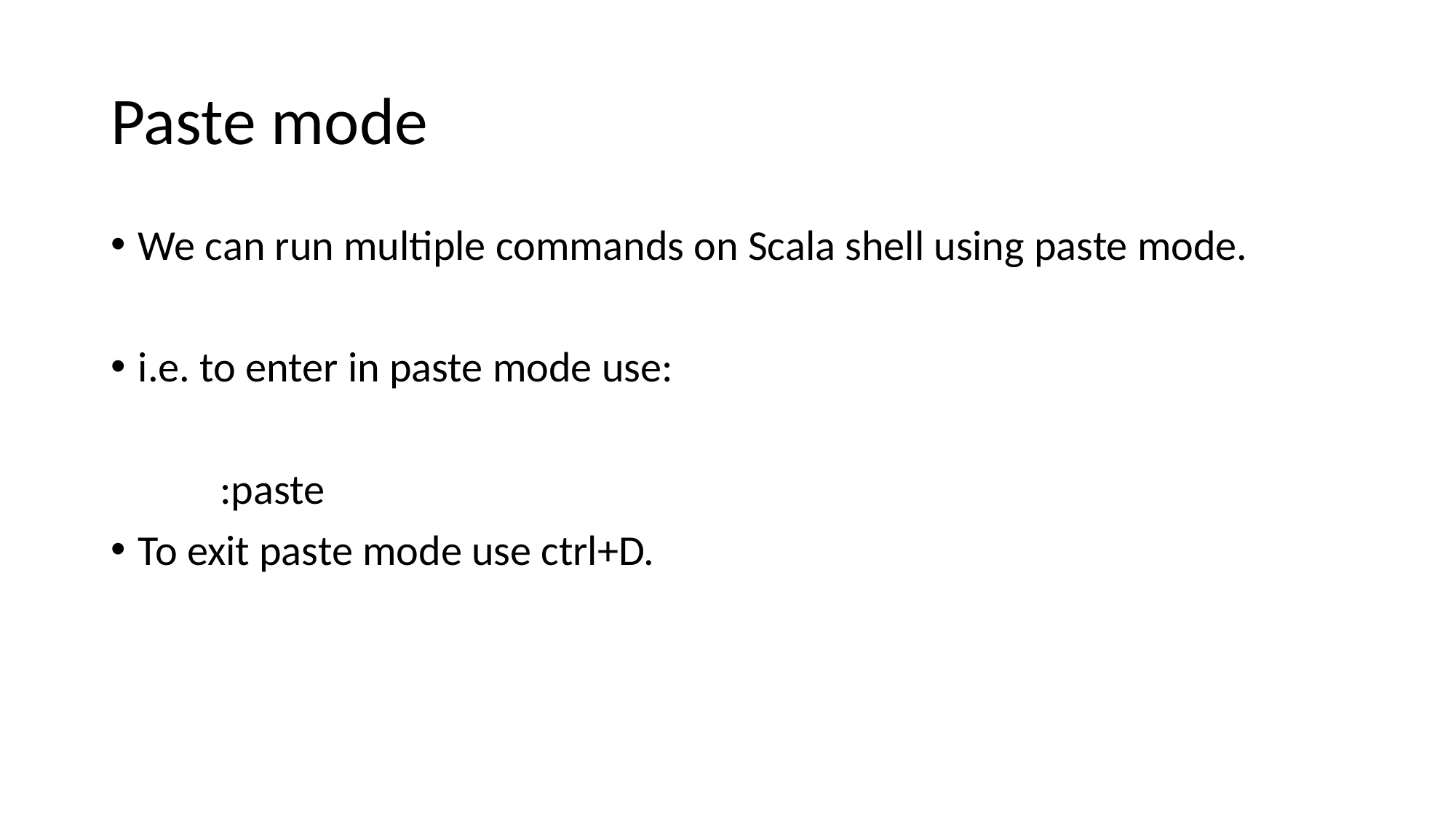

# Paste mode
We can run multiple commands on Scala shell using paste mode.

i.e. to enter in paste mode use:

	:paste
To exit paste mode use ctrl+D.